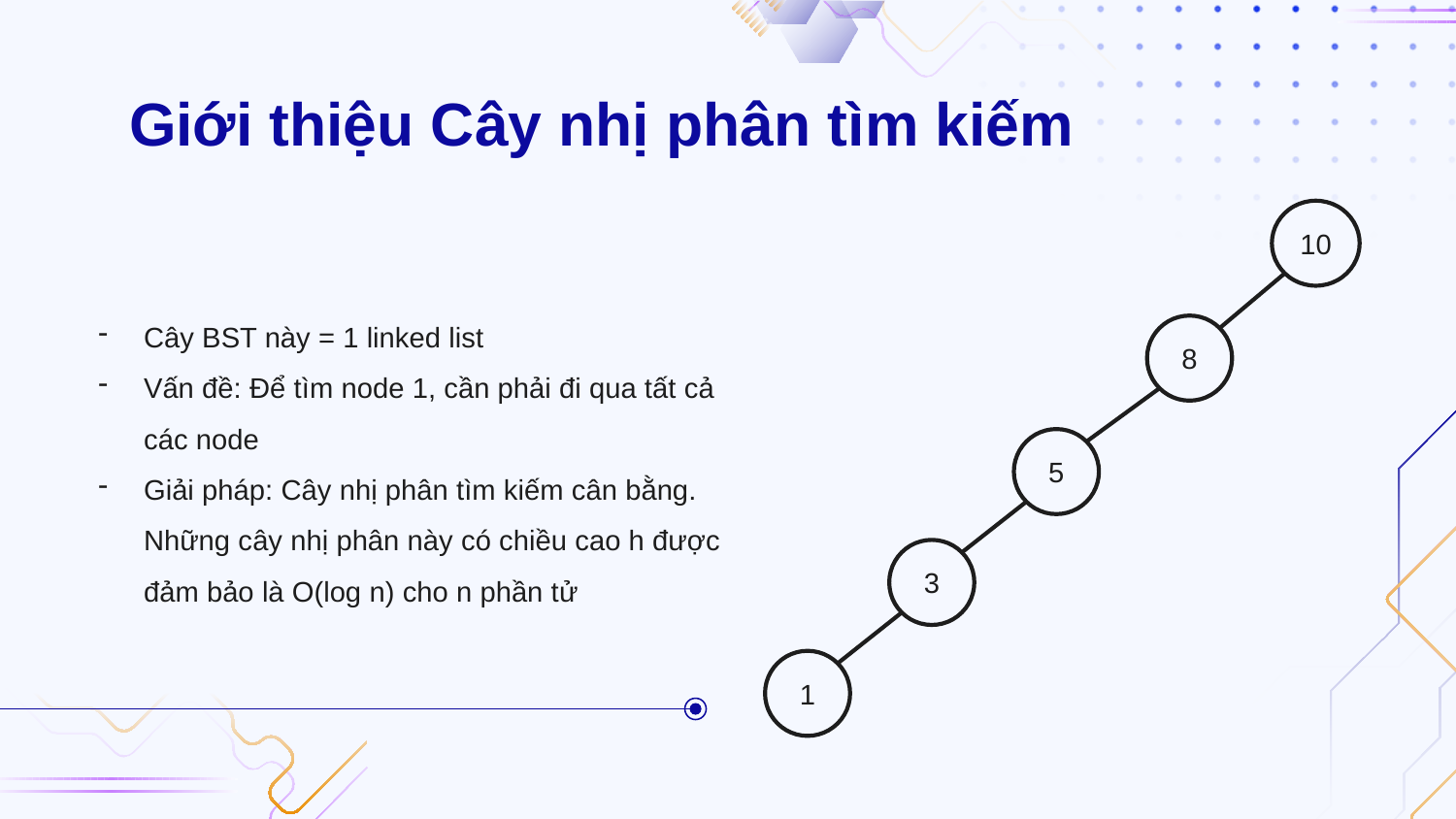

# Giới thiệu Cây nhị phân tìm kiếm
10
8
5
3
1
Cây BST này = 1 linked list
Vấn đề: Để tìm node 1, cần phải đi qua tất cả các node
Giải pháp: Cây nhị phân tìm kiếm cân bằng. Những cây nhị phân này có chiều cao h được đảm bảo là O(log n) cho n phần tử